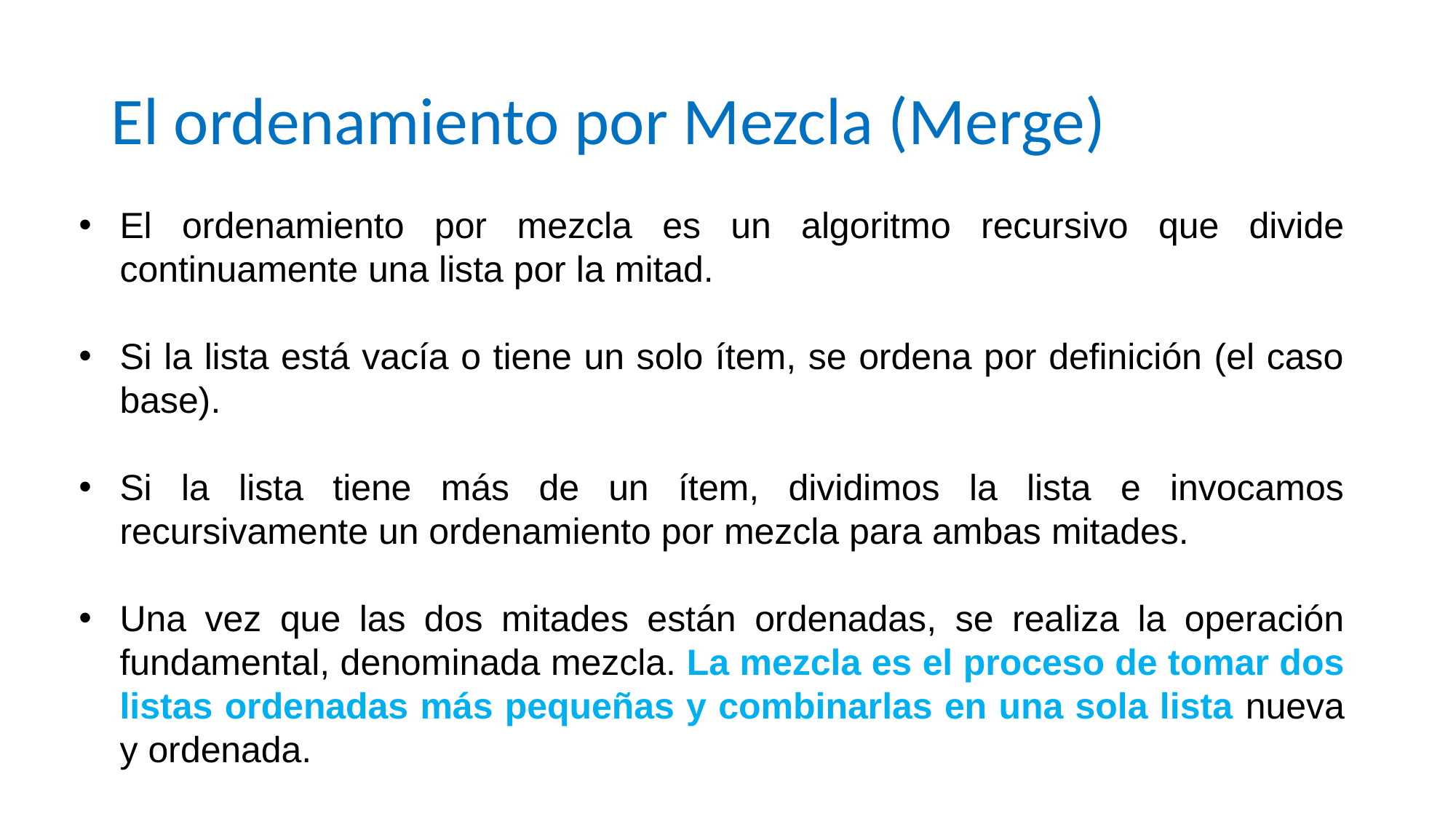

# El ordenamiento por Mezcla (Merge)
El ordenamiento por mezcla es un algoritmo recursivo que divide continuamente una lista por la mitad.

Si la lista está vacía o tiene un solo ítem, se ordena por definición (el caso base).

Si la lista tiene más de un ítem, dividimos la lista e invocamos recursivamente un ordenamiento por mezcla para ambas mitades.

Una vez que las dos mitades están ordenadas, se realiza la operación fundamental, denominada mezcla. La mezcla es el proceso de tomar dos listas ordenadas más pequeñas y combinarlas en una sola lista nueva y ordenada.